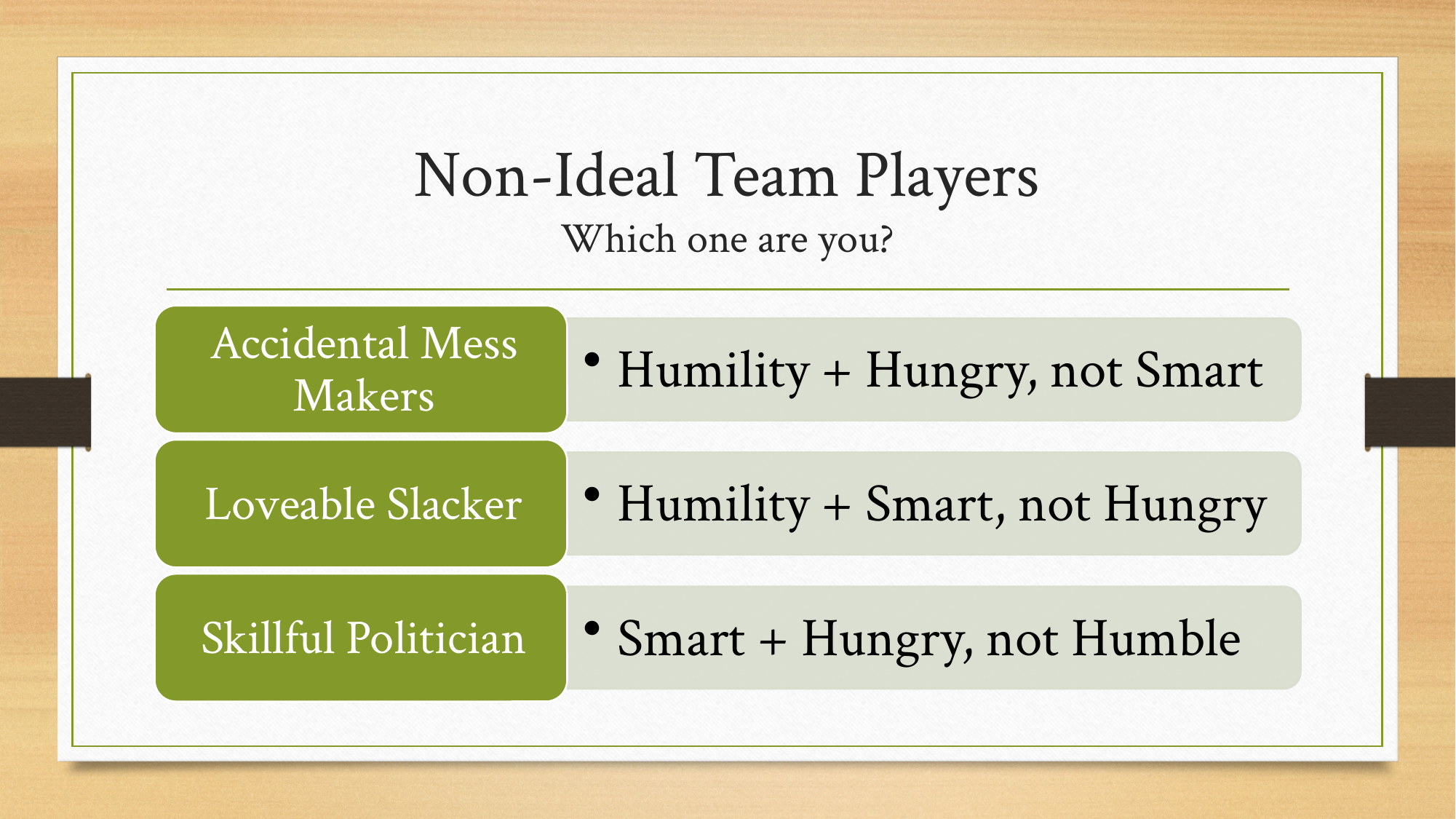

# Non-Ideal Team Players Which one are you?
Humility + Hungry, not Smart
Accidental Mess Makers
Humility + Smart, not Hungry
Loveable Slacker
Smart + Hungry, not Humble
Skillful Politician